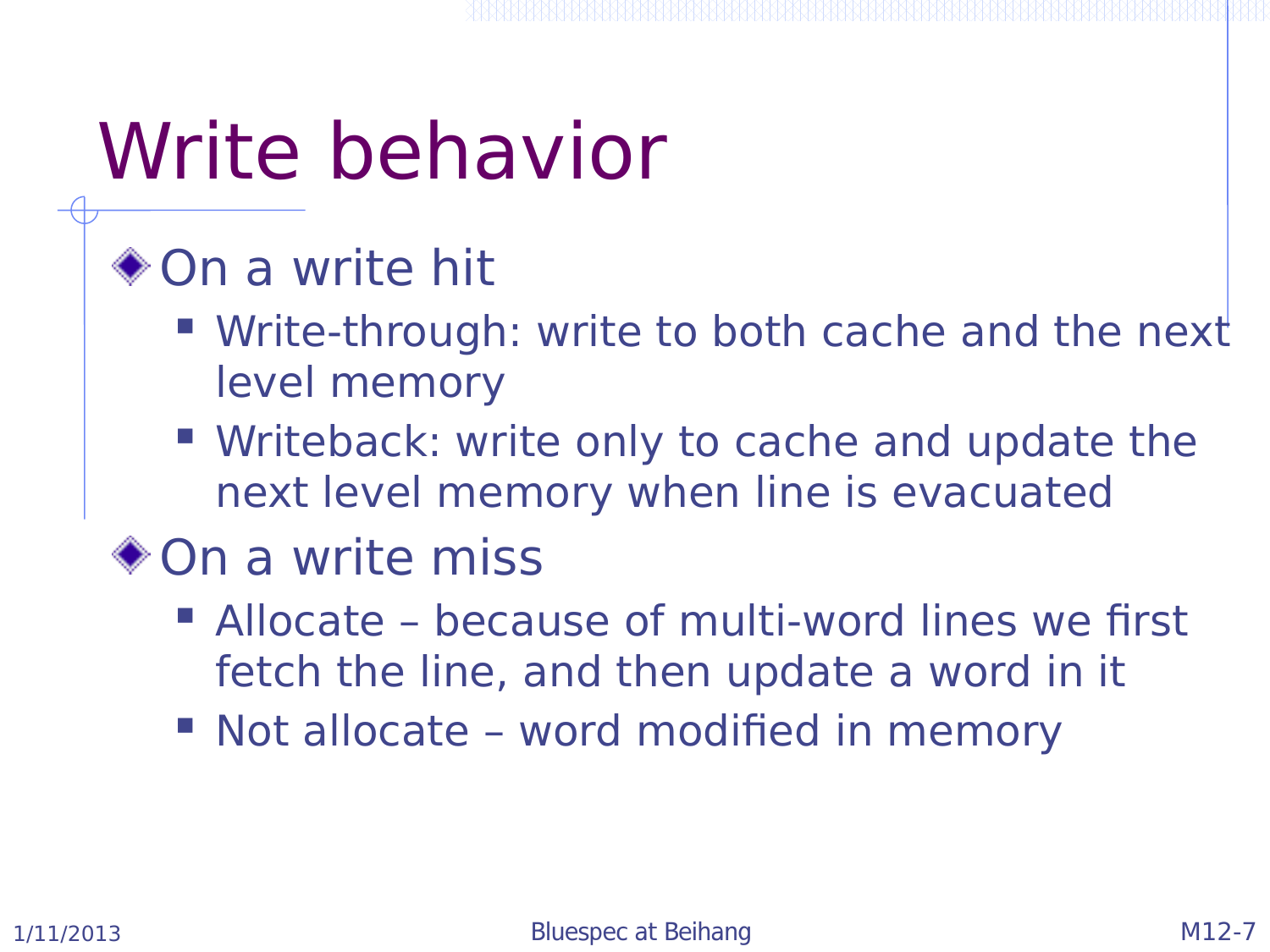

# Write behavior
On a write hit
Write-through: write to both cache and the next level memory
Writeback: write only to cache and update the next level memory when line is evacuated
On a write miss
Allocate – because of multi-word lines we first fetch the line, and then update a word in it
Not allocate – word modified in memory
1/11/2013
Bluespec at Beihang
M12-7